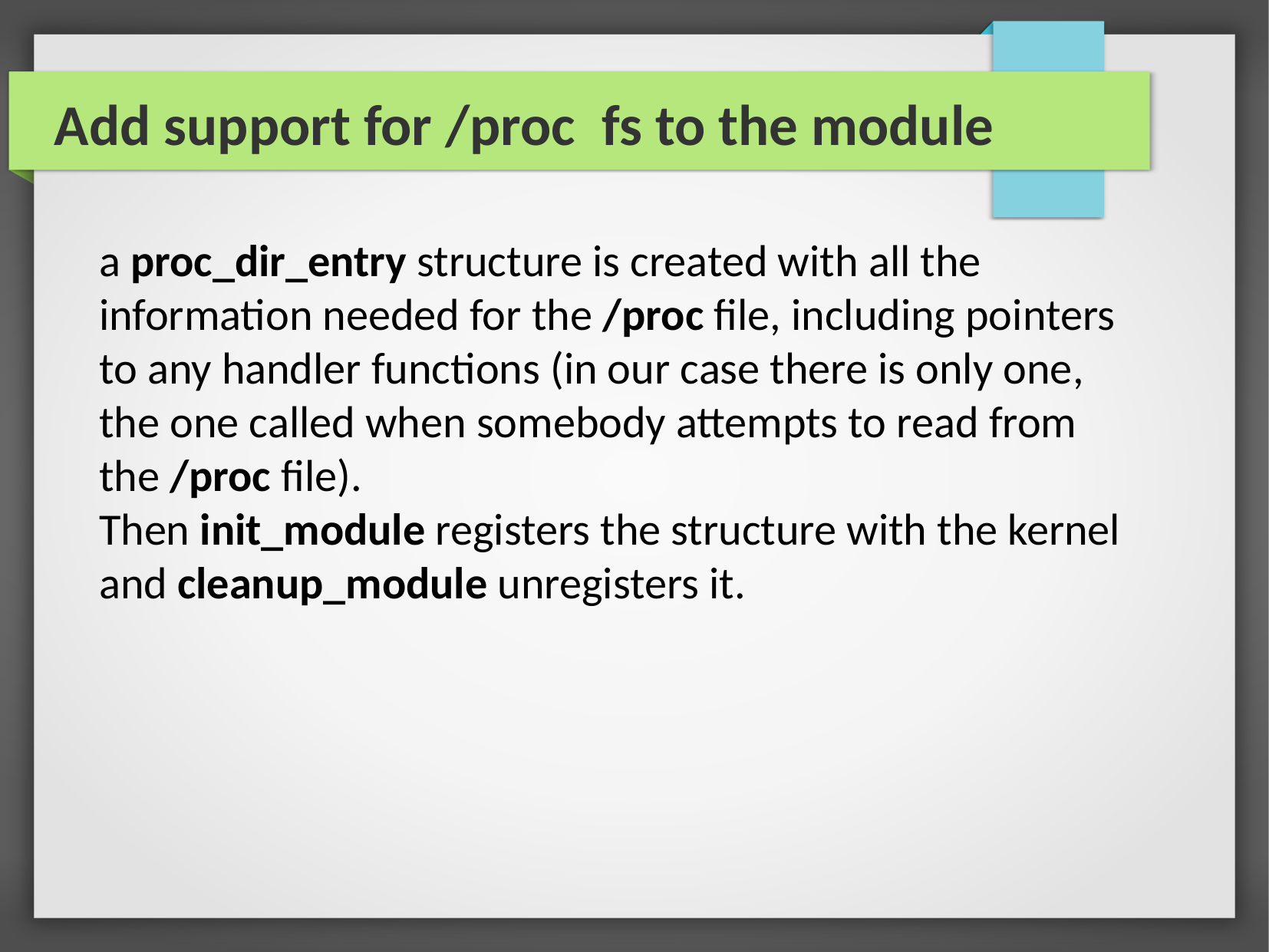

Add support for /proc  fs to the module
a proc_dir_entry structure is created with all the information needed for the /proc file, including pointers to any handler functions (in our case there is only one, the one called when somebody attempts to read from the /proc file).
Then init_module registers the structure with the kernel and cleanup_module unregisters it.